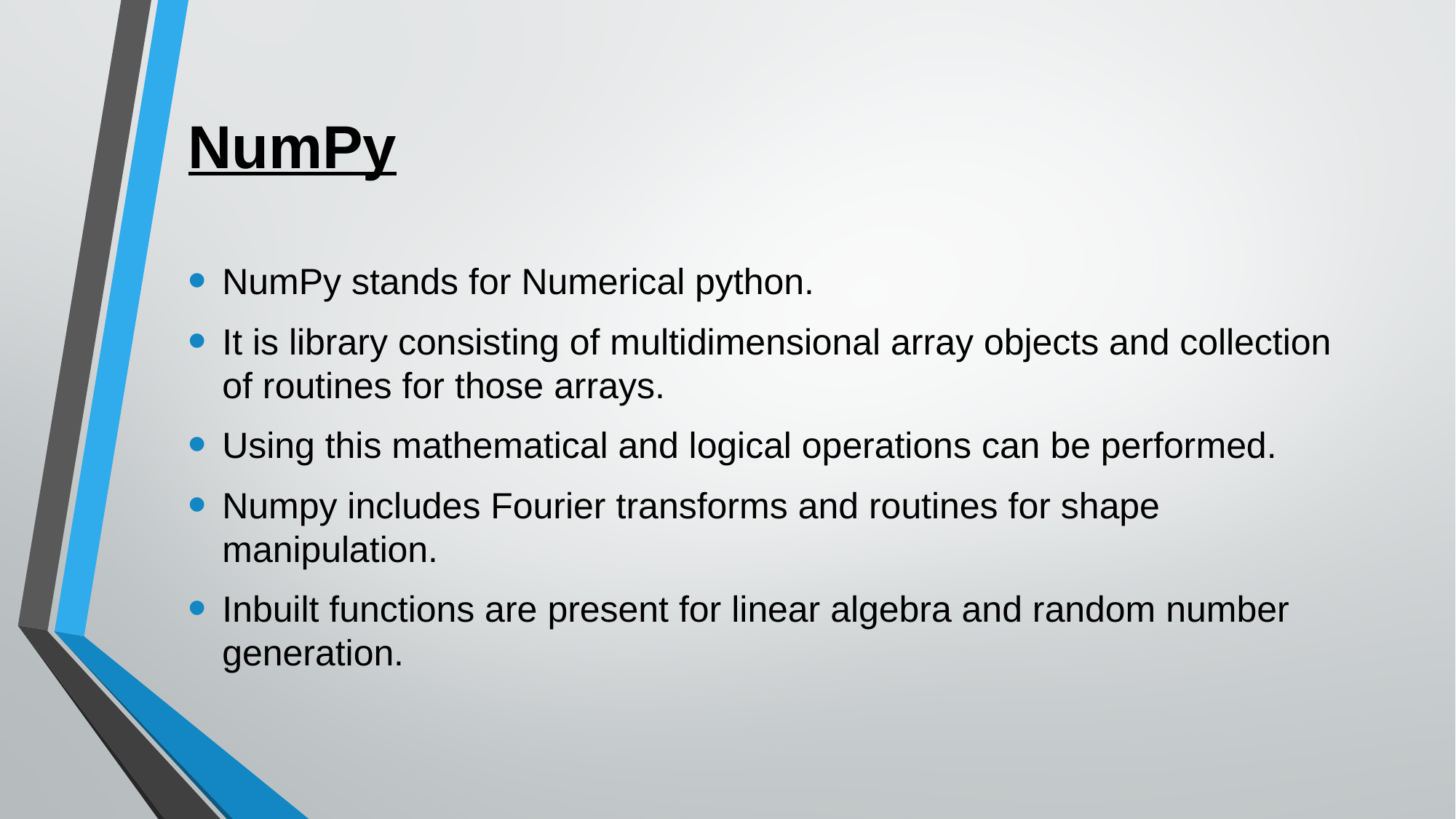

# NumPy
NumPy stands for Numerical python.
It is library consisting of multidimensional array objects and collection of routines for those arrays.
Using this mathematical and logical operations can be performed.
Numpy includes Fourier transforms and routines for shape manipulation.
Inbuilt functions are present for linear algebra and random number generation.